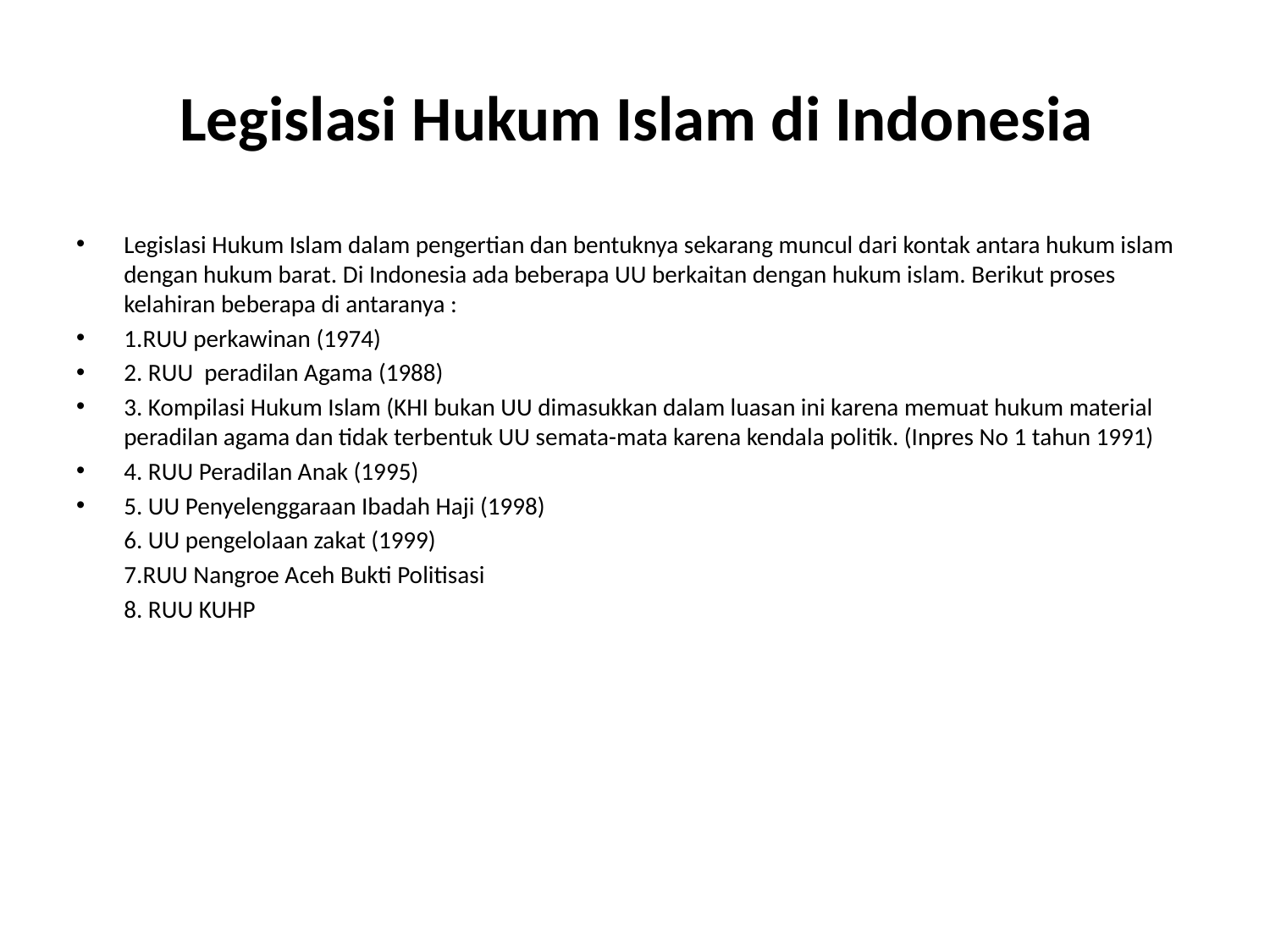

# Legislasi Hukum Islam di Indonesia
Legislasi Hukum Islam dalam pengertian dan bentuknya sekarang muncul dari kontak antara hukum islam dengan hukum barat. Di Indonesia ada beberapa UU berkaitan dengan hukum islam. Berikut proses kelahiran beberapa di antaranya :
1.RUU perkawinan (1974)
2. RUU  peradilan Agama (1988)
3. Kompilasi Hukum Islam (KHI bukan UU dimasukkan dalam luasan ini karena memuat hukum material peradilan agama dan tidak terbentuk UU semata-mata karena kendala politik. (Inpres No 1 tahun 1991)
4. RUU Peradilan Anak (1995)
5. UU Penyelenggaraan Ibadah Haji (1998)
	6. UU pengelolaan zakat (1999)
	7.RUU Nangroe Aceh Bukti Politisasi
	8. RUU KUHP